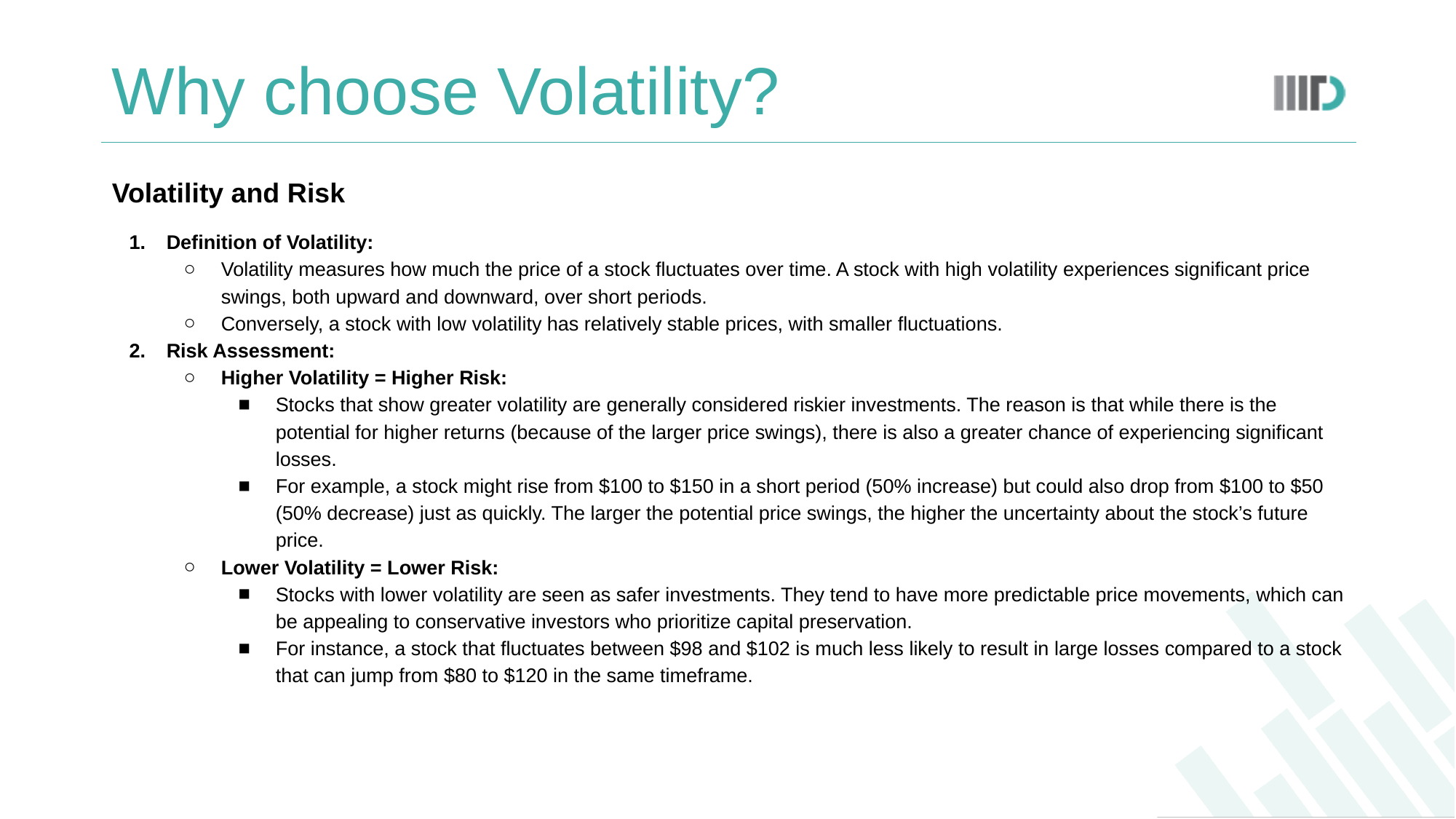

# Why choose Volatility?
Volatility and Risk
Definition of Volatility:
Volatility measures how much the price of a stock fluctuates over time. A stock with high volatility experiences significant price swings, both upward and downward, over short periods.
Conversely, a stock with low volatility has relatively stable prices, with smaller fluctuations.
Risk Assessment:
Higher Volatility = Higher Risk:
Stocks that show greater volatility are generally considered riskier investments. The reason is that while there is the potential for higher returns (because of the larger price swings), there is also a greater chance of experiencing significant losses.
For example, a stock might rise from $100 to $150 in a short period (50% increase) but could also drop from $100 to $50 (50% decrease) just as quickly. The larger the potential price swings, the higher the uncertainty about the stock’s future price.
Lower Volatility = Lower Risk:
Stocks with lower volatility are seen as safer investments. They tend to have more predictable price movements, which can be appealing to conservative investors who prioritize capital preservation.
For instance, a stock that fluctuates between $98 and $102 is much less likely to result in large losses compared to a stock that can jump from $80 to $120 in the same timeframe.